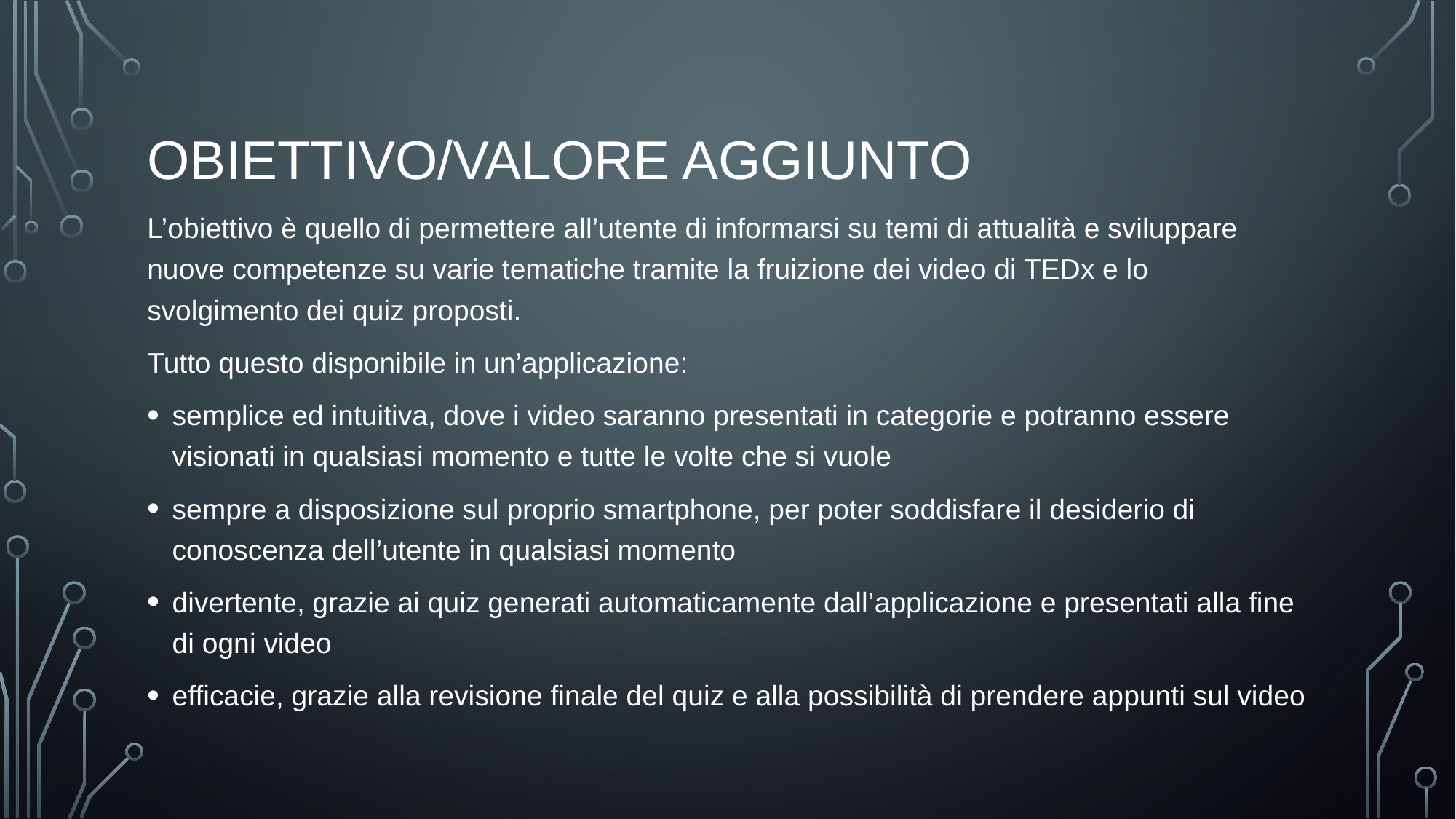

# OBIETTIVO/valore aggiunto
L’obiettivo è quello di permettere all’utente di informarsi su temi di attualità e sviluppare nuove competenze su varie tematiche tramite la fruizione dei video di TEDx e lo svolgimento dei quiz proposti.
Tutto questo disponibile in un’applicazione:
semplice ed intuitiva, dove i video saranno presentati in categorie e potranno essere visionati in qualsiasi momento e tutte le volte che si vuole
sempre a disposizione sul proprio smartphone, per poter soddisfare il desiderio di conoscenza dell’utente in qualsiasi momento
divertente, grazie ai quiz generati automaticamente dall’applicazione e presentati alla fine di ogni video
efficacie, grazie alla revisione finale del quiz e alla possibilità di prendere appunti sul video